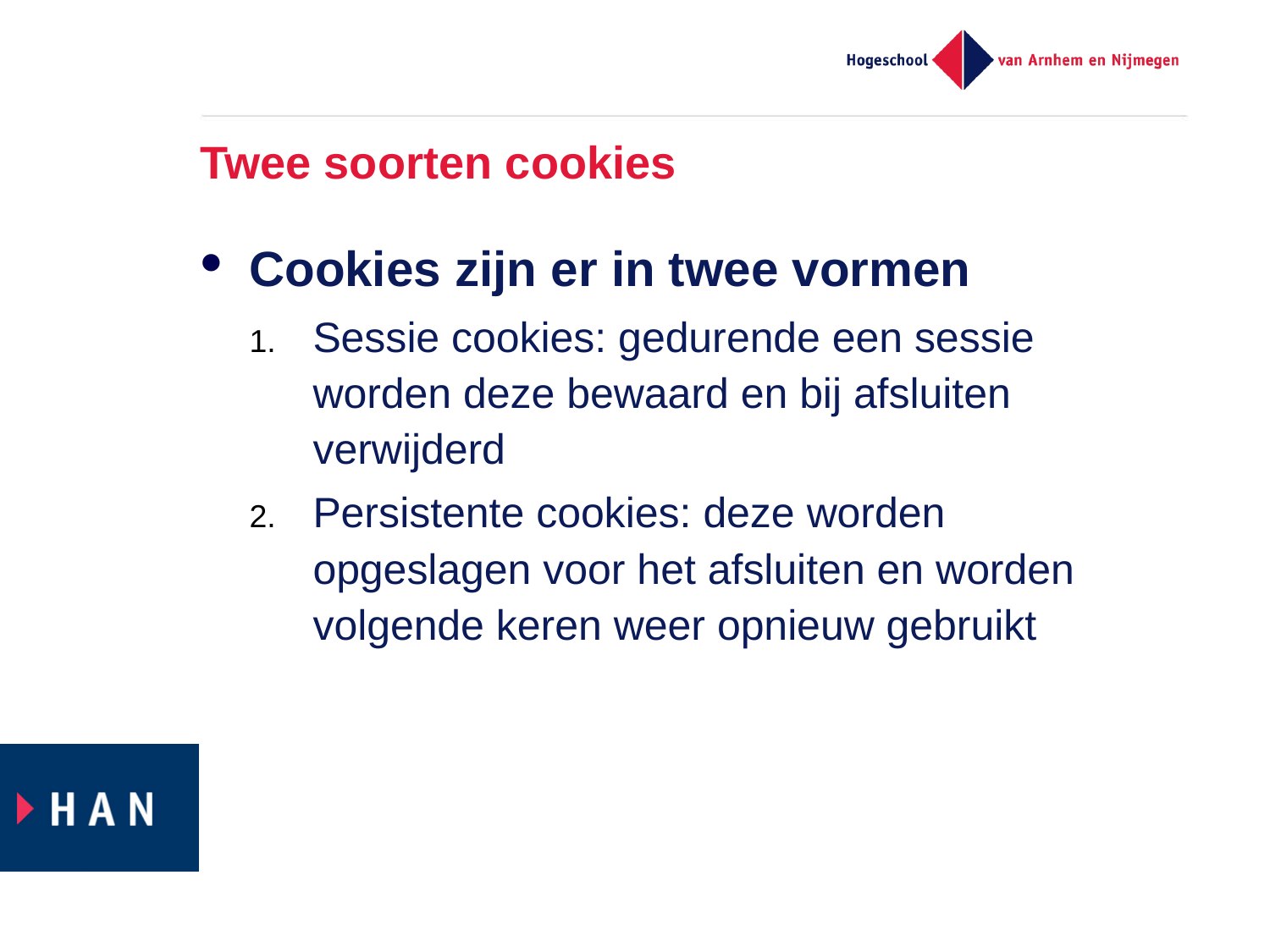

# Twee soorten cookies
Cookies zijn er in twee vormen
Sessie cookies: gedurende een sessie worden deze bewaard en bij afsluiten verwijderd
Persistente cookies: deze worden opgeslagen voor het afsluiten en worden volgende keren weer opnieuw gebruikt